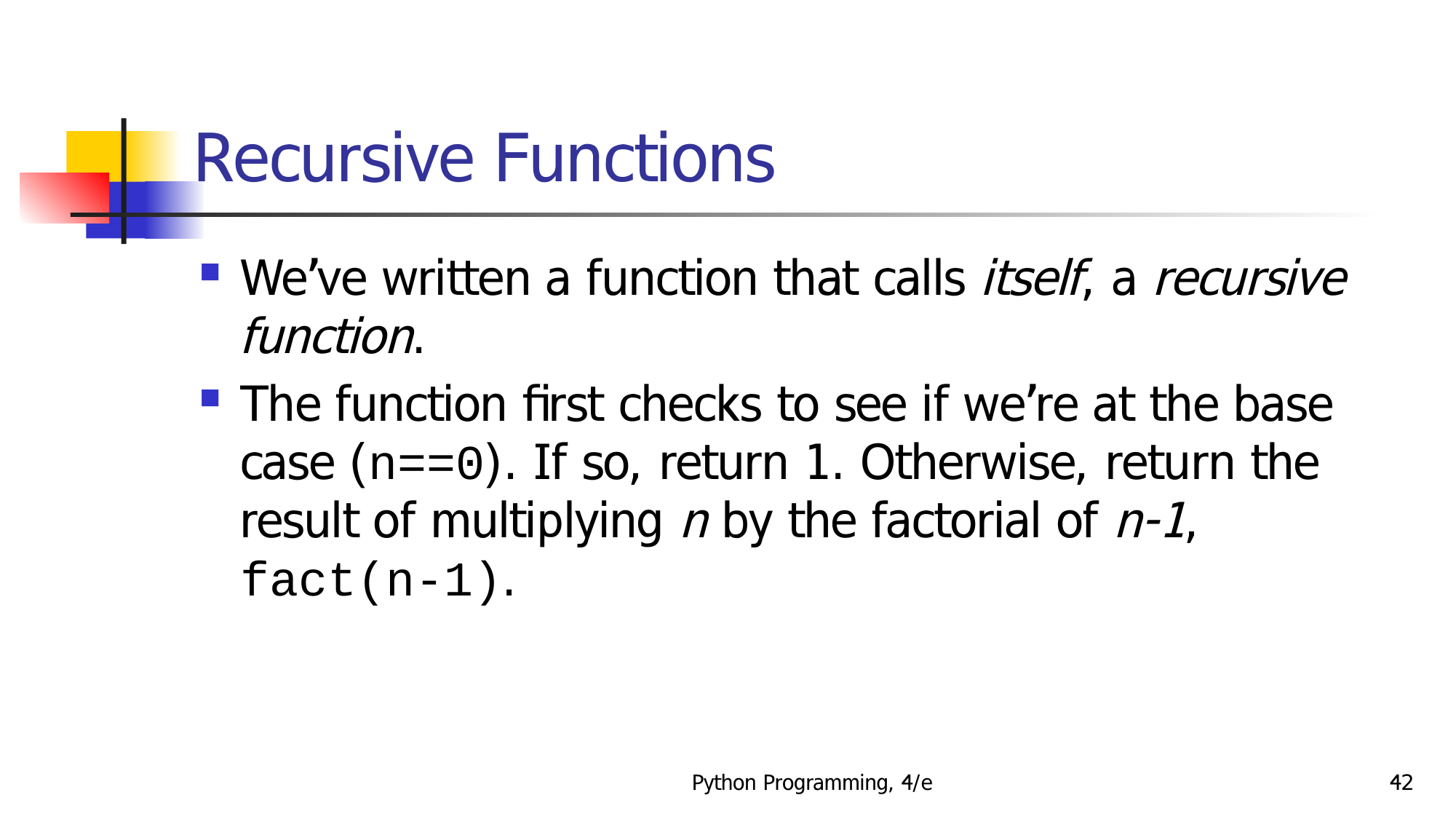

# Recursive Functions
We’ve written a function that calls itself, a recursive function.
The function first checks to see if we’re at the base case (n==0). If so, return 1. Otherwise, return the result of multiplying n by the factorial of n-1, fact(n-1).
Python Programming, 4/e
42